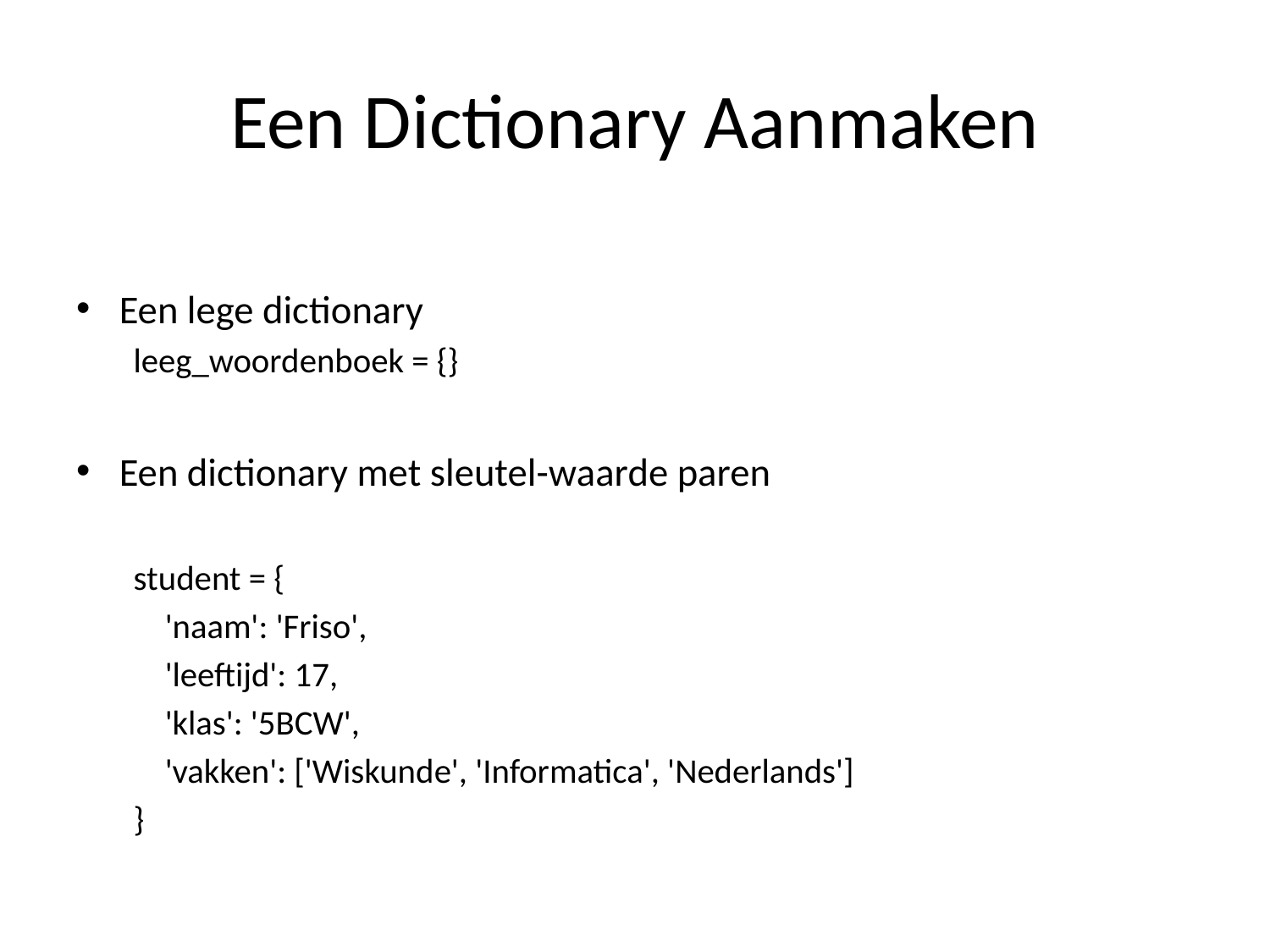

# Een Dictionary Aanmaken

Een lege dictionary
leeg_woordenboek = {}

Een dictionary met sleutel-waarde paren

student = {
    'naam': 'Friso',
    'leeftijd': 17,
    'klas': '5BCW',
    'vakken': ['Wiskunde', 'Informatica', 'Nederlands']
}